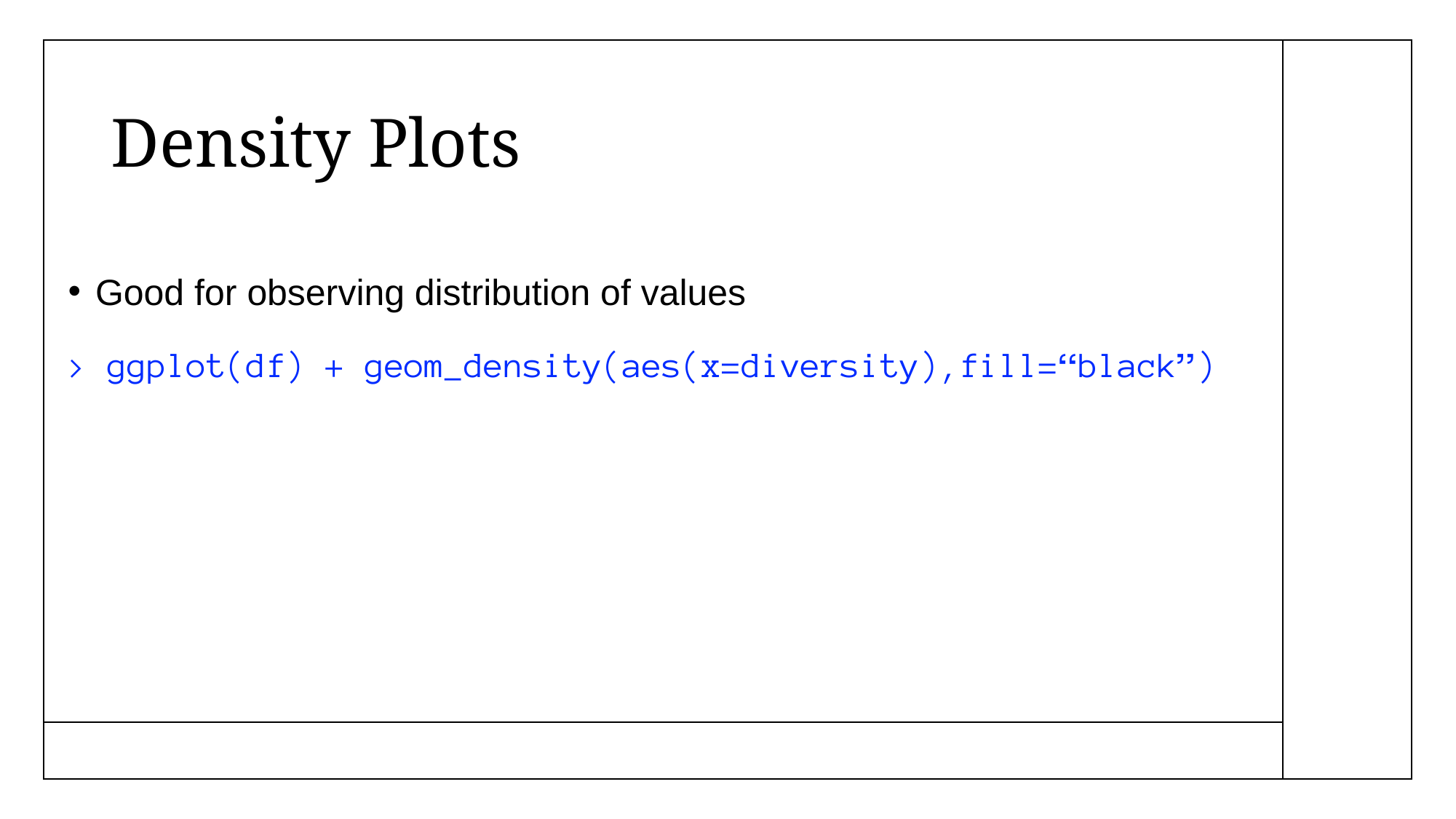

# Density Plots
Good for observing distribution of values
> ggplot(df) + geom_density(aes(x=diversity),fill=“black”)